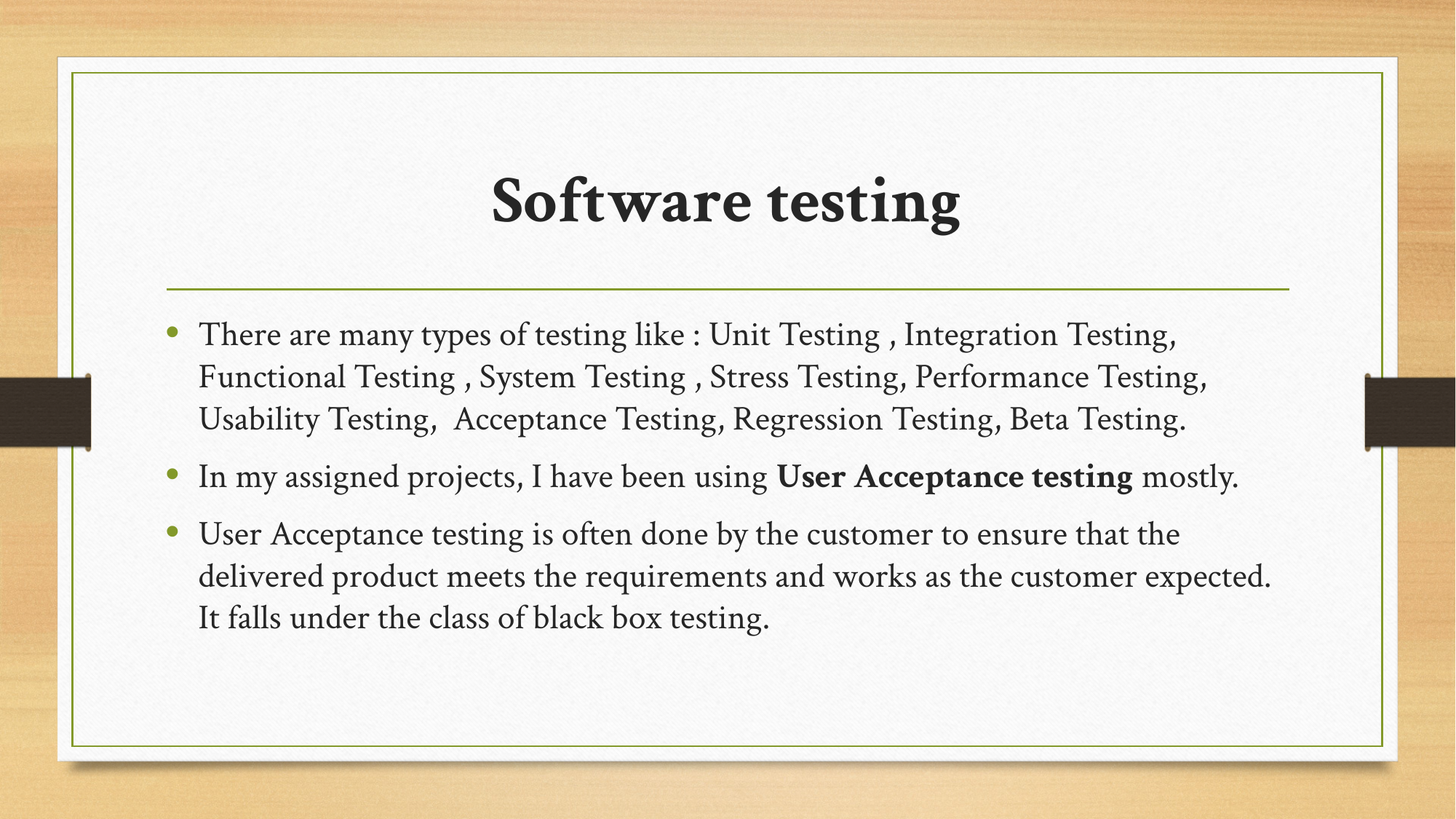

# Software testing
There are many types of testing like : Unit Testing , Integration Testing, Functional Testing , System Testing , Stress Testing, Performance Testing,  Usability Testing,  Acceptance Testing, Regression Testing, Beta Testing.
In my assigned projects, I have been using User Acceptance testing mostly.
User Acceptance testing is often done by the customer to ensure that the delivered product meets the requirements and works as the customer expected. It falls under the class of black box testing.